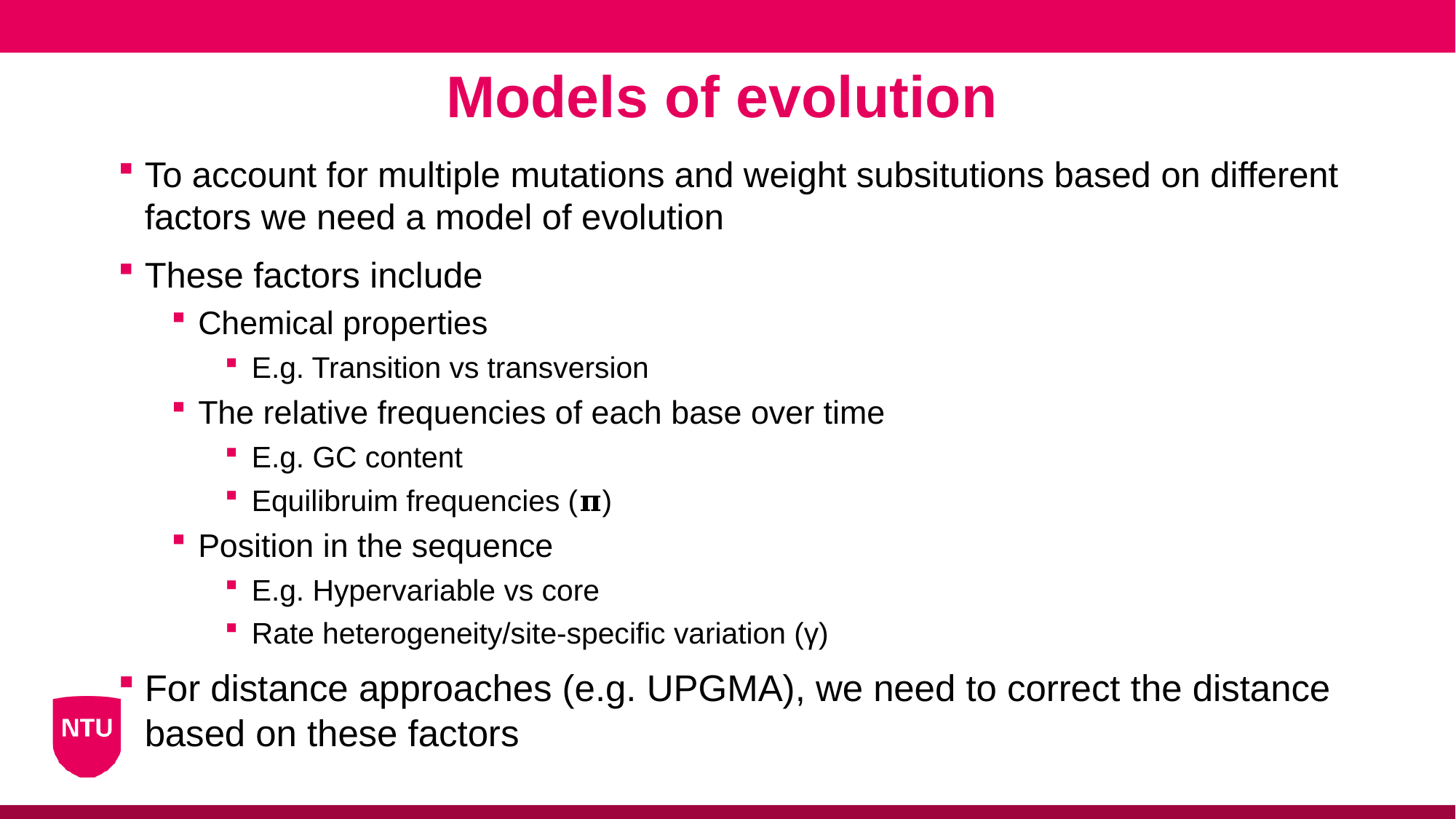

Models of evolution
To account for multiple mutations and weight subsitutions based on different factors we need a model of evolution
These factors include
Chemical properties
E.g. Transition vs transversion
The relative frequencies of each base over time
E.g. GC content
Equilibruim frequencies (𝛑)
Position in the sequence
E.g. Hypervariable vs core
Rate heterogeneity/site-specific variation (γ)
For distance approaches (e.g. UPGMA), we need to correct the distance based on these factors